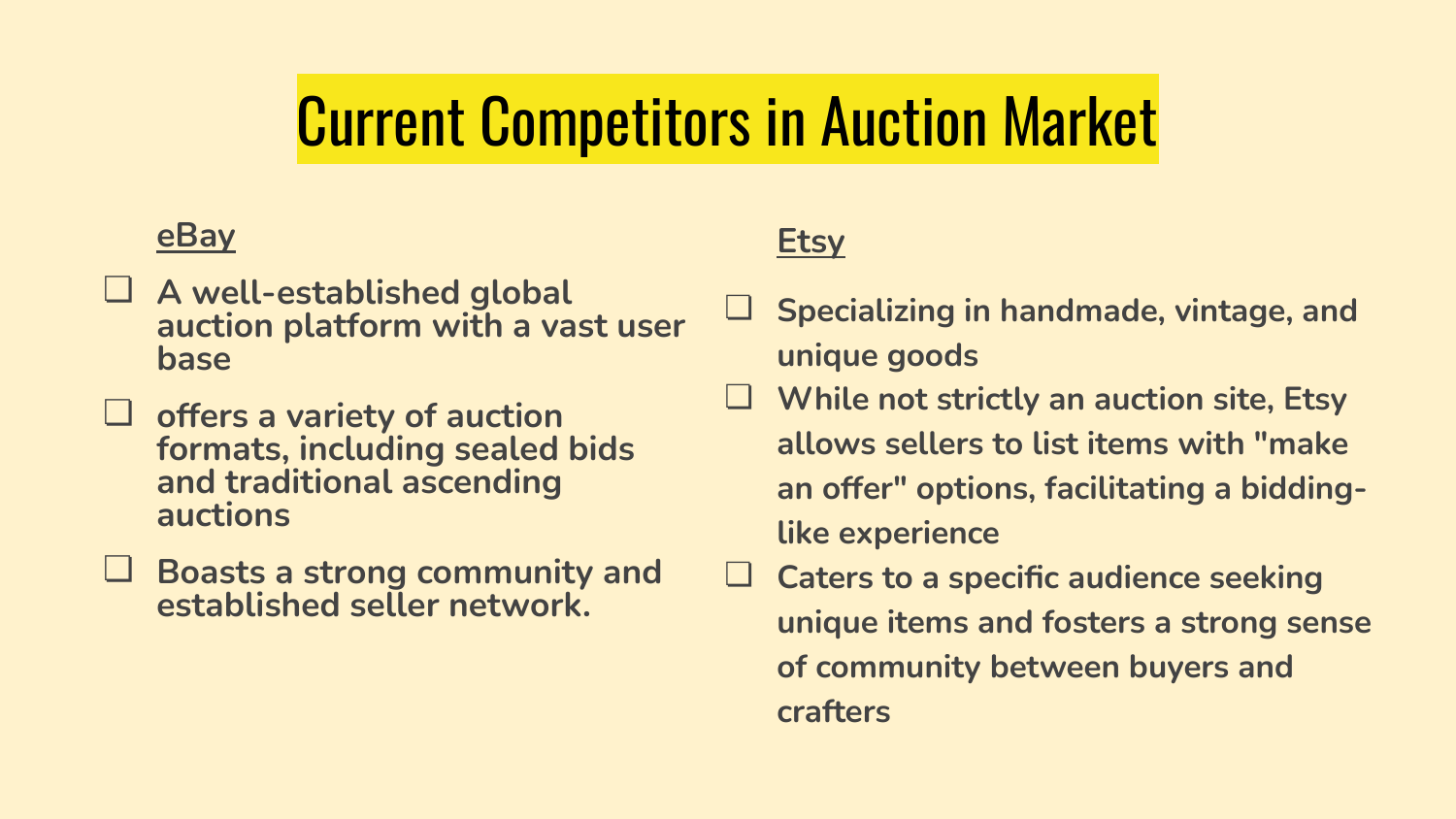

# Current Competitors in Auction Market

Etsy
Specializing in handmade, vintage, and unique goods
While not strictly an auction site, Etsy allows sellers to list items with "make an offer" options, facilitating a bidding-like experience
Caters to a specific audience seeking unique items and fosters a strong sense of community between buyers and crafters

eBay
A well-established global auction platform with a vast user base
offers a variety of auction formats, including sealed bids and traditional ascending auctions
Boasts a strong community and established seller network.